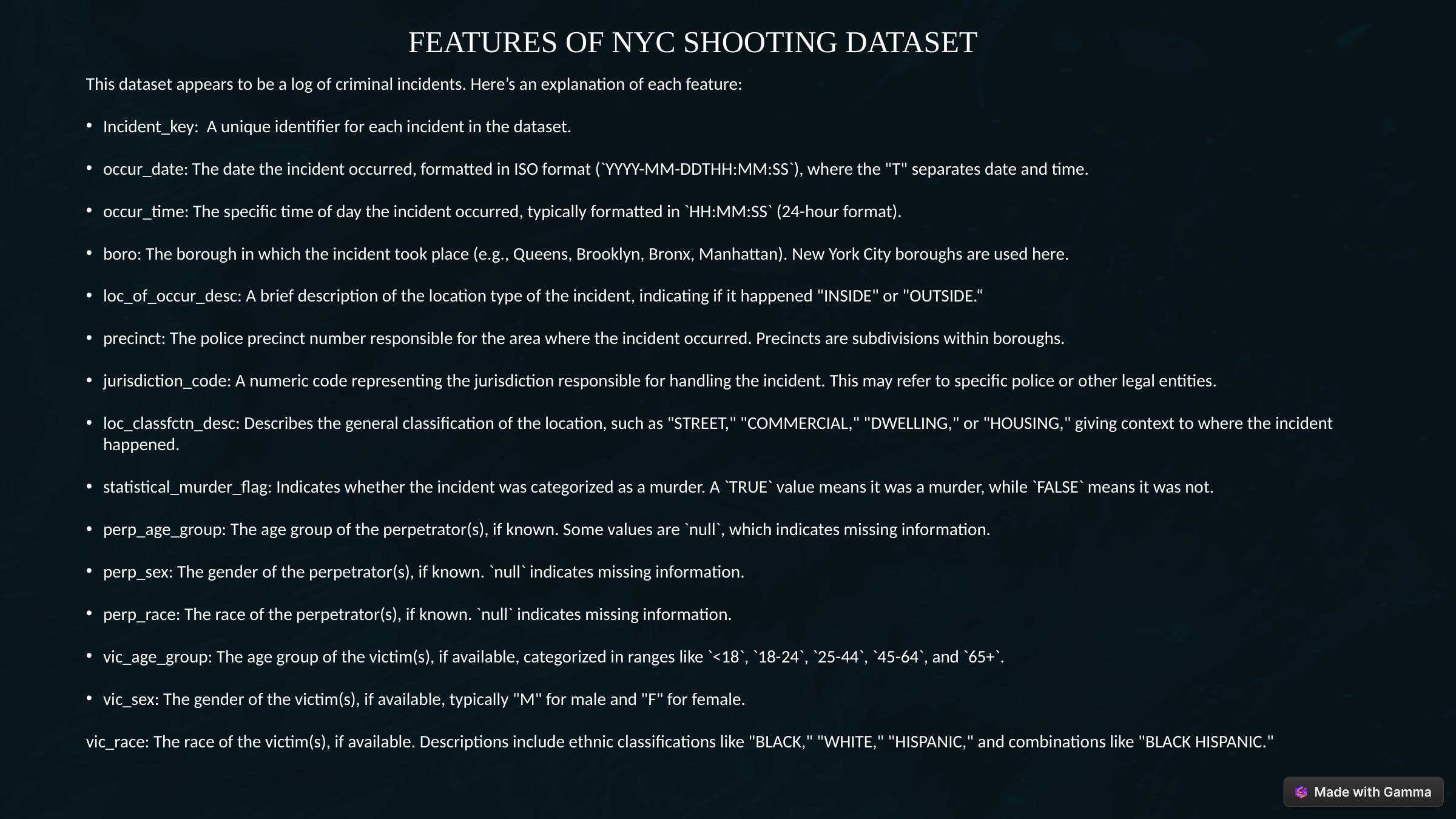

FEATURES OF NYC SHOOTING DATASET
This dataset appears to be a log of criminal incidents. Here’s an explanation of each feature:

Incident_key:  A unique identifier for each incident in the dataset.

occur_date: The date the incident occurred, formatted in ISO format (`YYYY-MM-DDTHH:MM:SS`), where the "T" separates date and time.

occur_time: The specific time of day the incident occurred, typically formatted in `HH:MM:SS` (24-hour format).

boro: The borough in which the incident took place (e.g., Queens, Brooklyn, Bronx, Manhattan). New York City boroughs are used here.

loc_of_occur_desc: A brief description of the location type of the incident, indicating if it happened "INSIDE" or "OUTSIDE.“

precinct: The police precinct number responsible for the area where the incident occurred. Precincts are subdivisions within boroughs.

jurisdiction_code: A numeric code representing the jurisdiction responsible for handling the incident. This may refer to specific police or other legal entities.

loc_classfctn_desc: Describes the general classification of the location, such as "STREET," "COMMERCIAL," "DWELLING," or "HOUSING," giving context to where the incident happened.

statistical_murder_flag: Indicates whether the incident was categorized as a murder. A `TRUE` value means it was a murder, while `FALSE` means it was not.

perp_age_group: The age group of the perpetrator(s), if known. Some values are `null`, which indicates missing information.

perp_sex: The gender of the perpetrator(s), if known. `null` indicates missing information.

perp_race: The race of the perpetrator(s), if known. `null` indicates missing information.

vic_age_group: The age group of the victim(s), if available, categorized in ranges like `<18`, `18-24`, `25-44`, `45-64`, and `65+`.

vic_sex: The gender of the victim(s), if available, typically "M" for male and "F" for female.

vic_race: The race of the victim(s), if available. Descriptions include ethnic classifications like "BLACK," "WHITE," "HISPANIC," and combinations like "BLACK HISPANIC."